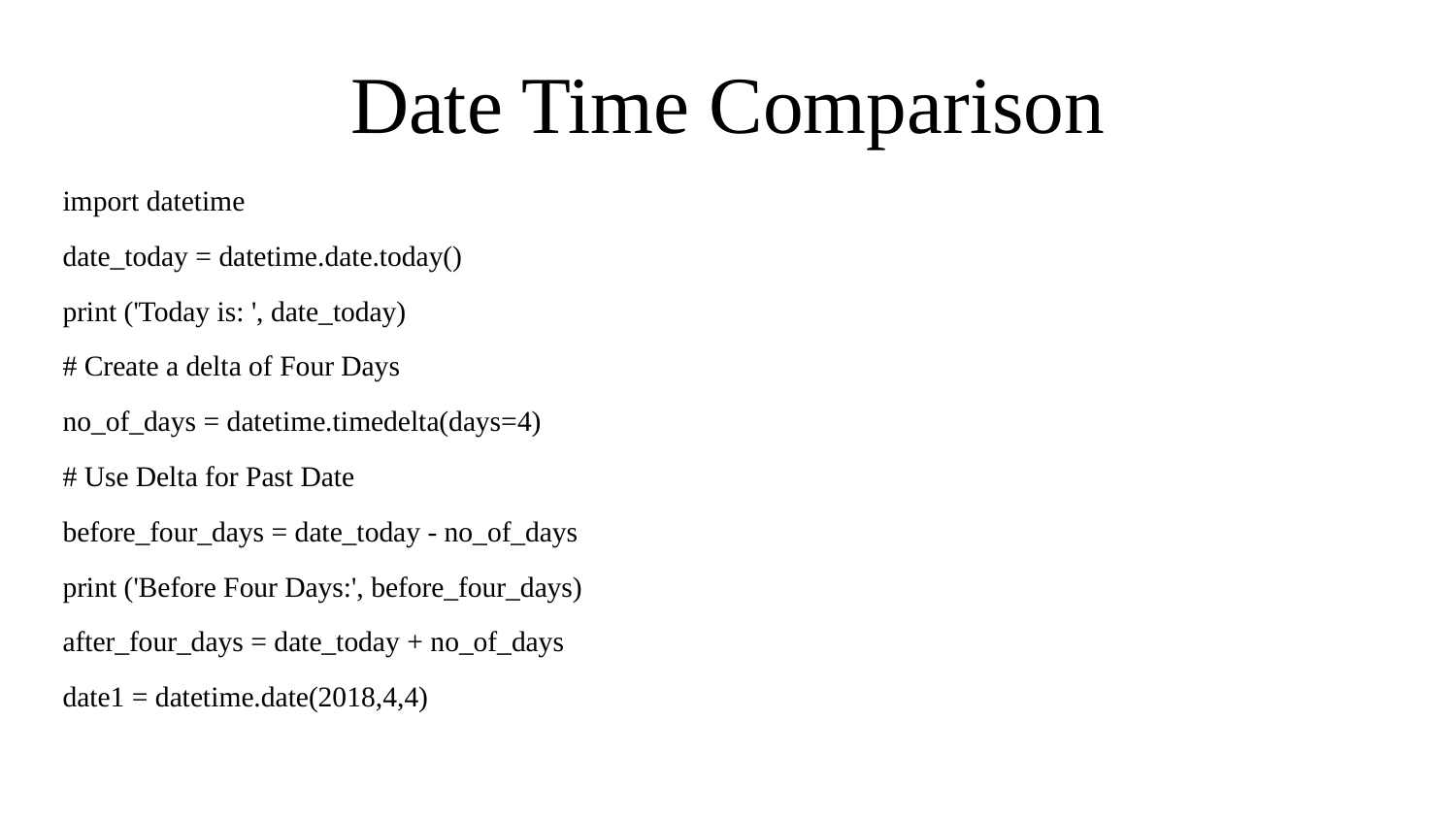

# Date Time Comparison
import datetime
date_today = datetime.date.today()
print ('Today is: ', date_today)
# Create a delta of Four Days
no_of_days = datetime.timedelta(days=4)
# Use Delta for Past Date
before_four_days = date_today - no_of_days
print ('Before Four Days:', before_four_days)
after_four_days = date_today + no_of_days
date1 = datetime.date(2018,4,4)